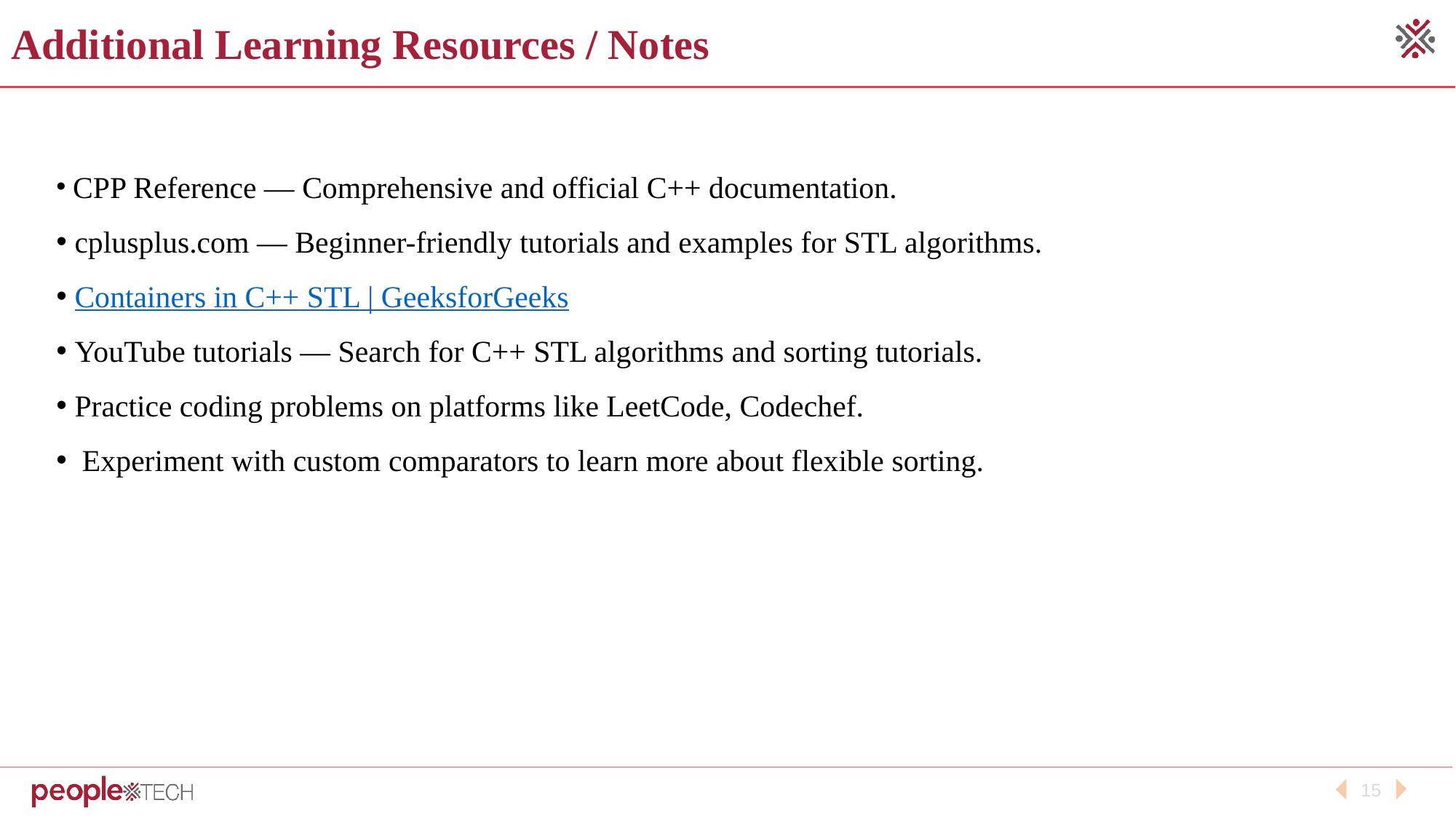

Additional Learning Resources / Notes

 CPP Reference — Comprehensive and official C++ documentation.
 cplusplus.com — Beginner-friendly tutorials and examples for STL algorithms.
 Containers in C++ STL | GeeksforGeeks
 YouTube tutorials — Search for C++ STL algorithms and sorting tutorials.
 Practice coding problems on platforms like LeetCode, Codechef.
  Experiment with custom comparators to learn more about flexible sorting.